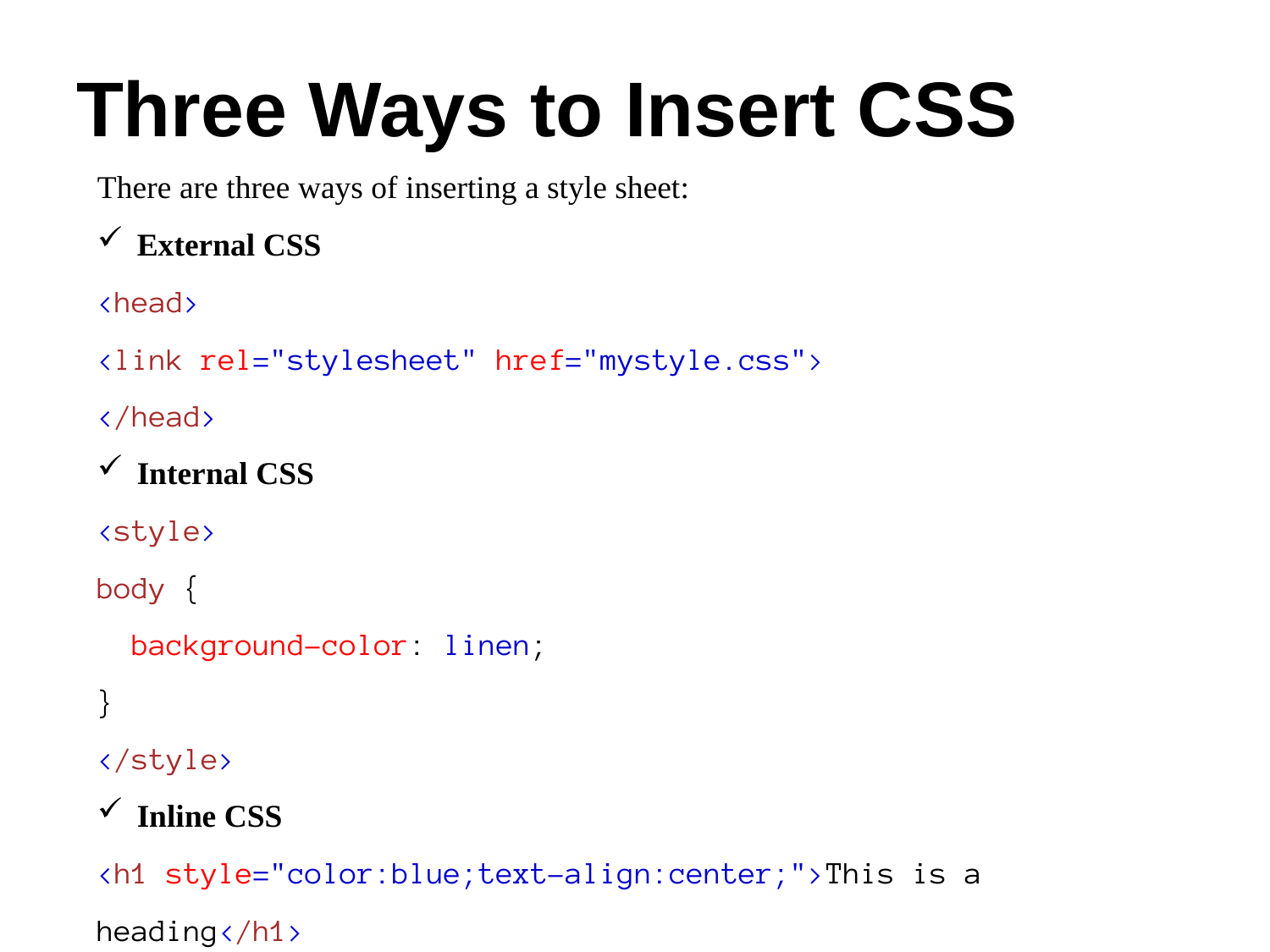

# Three Ways to Insert CSS
There are three ways of inserting a style sheet:
External CSS
<head>
<link rel="stylesheet" href="mystyle.css">
</head>
Internal CSS
<style>
body {
  background-color: linen;
}
</style>
Inline CSS
<h1 style="color:blue;text-align:center;">This is a heading</h1>